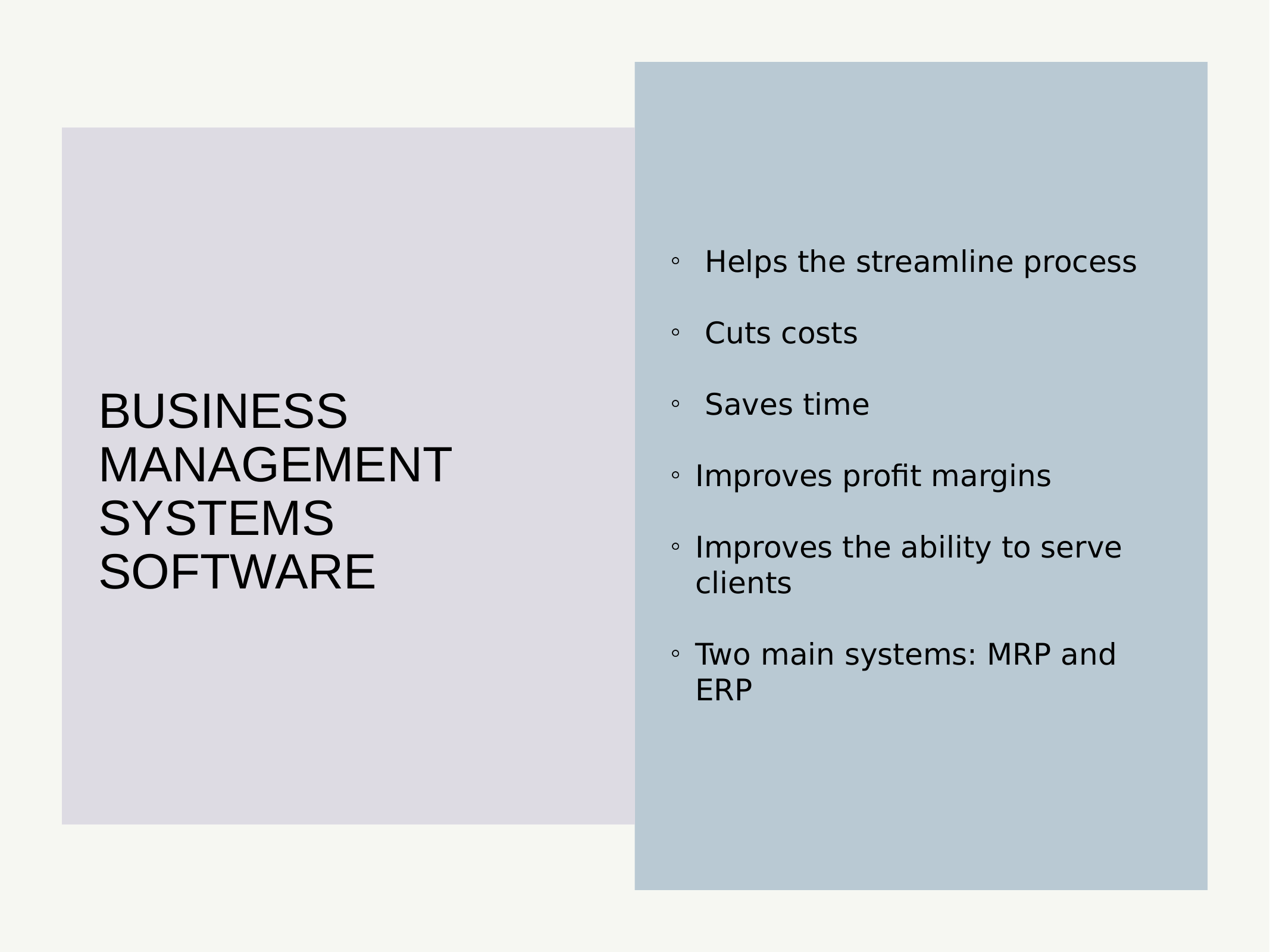

Helps the streamline process

 Cuts costs

 Saves time
Improves profit margins
Improves the ability to serve clients

Two main systems: MRP and ERP
# BUSINESS MANAGEMENT SYSTEMS SOFTWARE